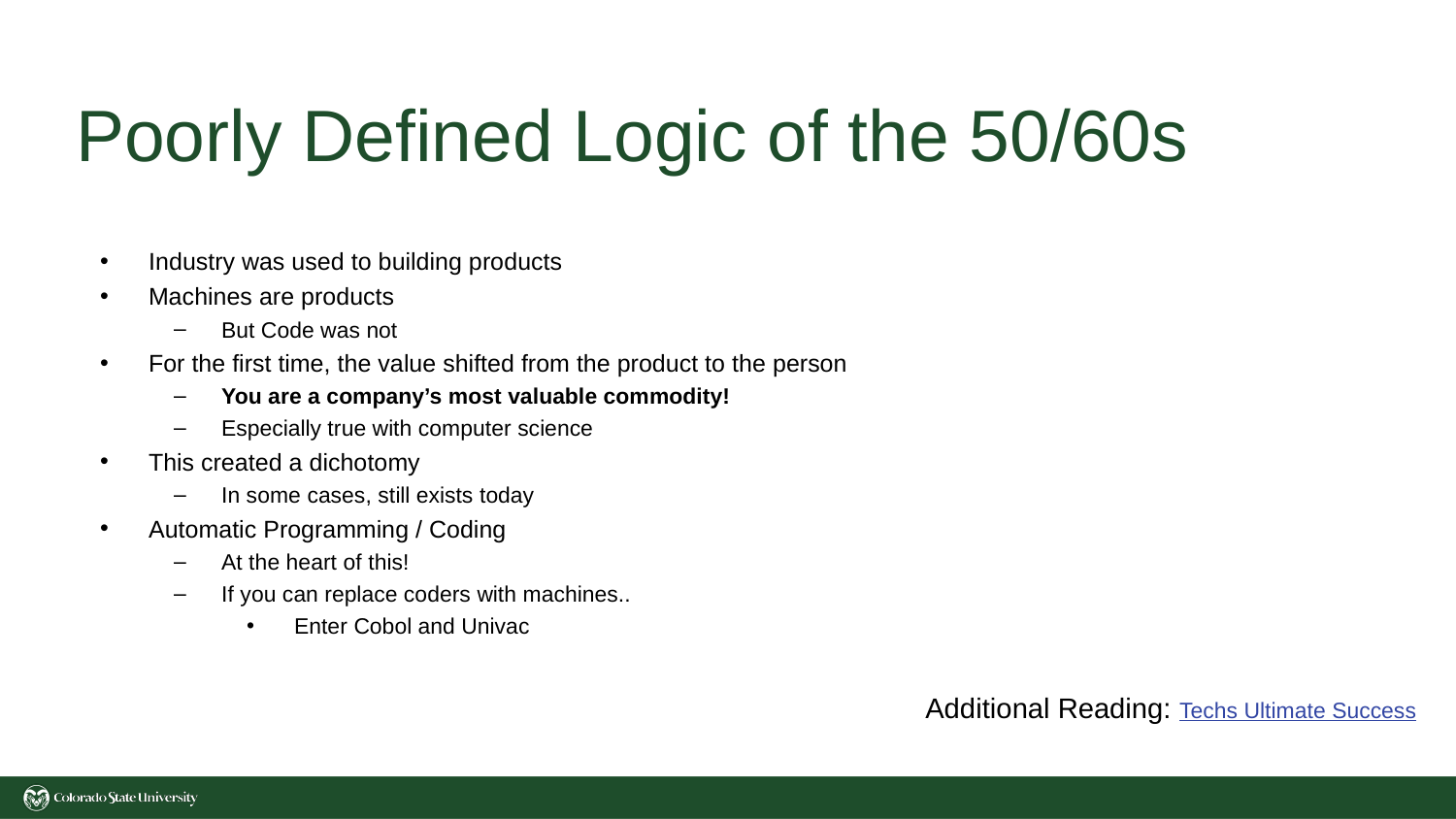

# Poorly Defined Logic of the 50/60s
Industry was used to building products
Machines are products
But Code was not
For the first time, the value shifted from the product to the person
You are a company’s most valuable commodity!
Especially true with computer science
This created a dichotomy
In some cases, still exists today
Automatic Programming / Coding
At the heart of this!
If you can replace coders with machines..
Enter Cobol and Univac
Additional Reading: Techs Ultimate Success